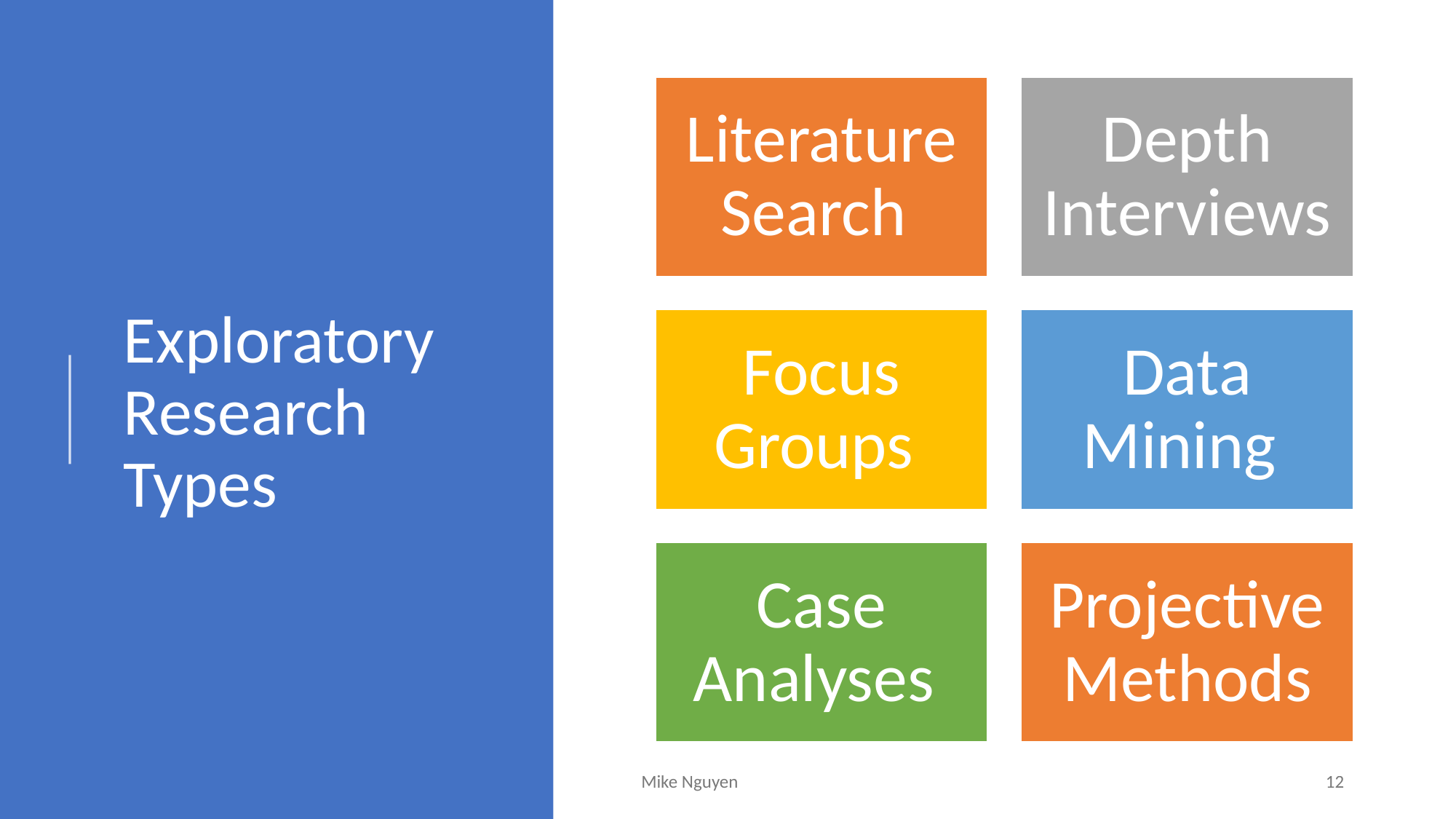

Literature Search
Depth Interviews
Focus Groups
Data Mining
Case Analyses
Projective Methods
# Exploratory Research Types
Mike Nguyen
12